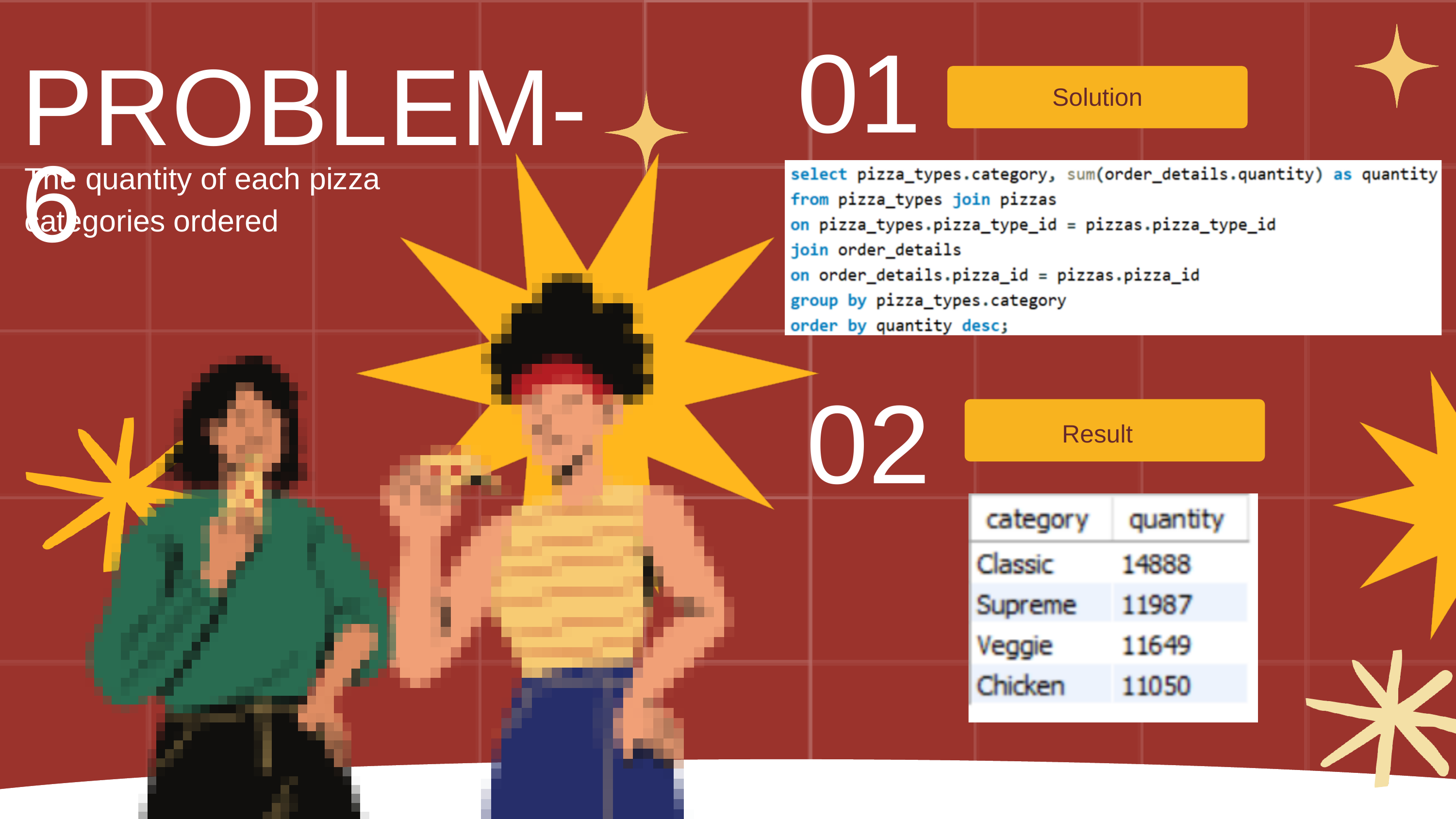

01

PROBLEM-6
Solution

The quantity of each pizza categories ordered

02
Result